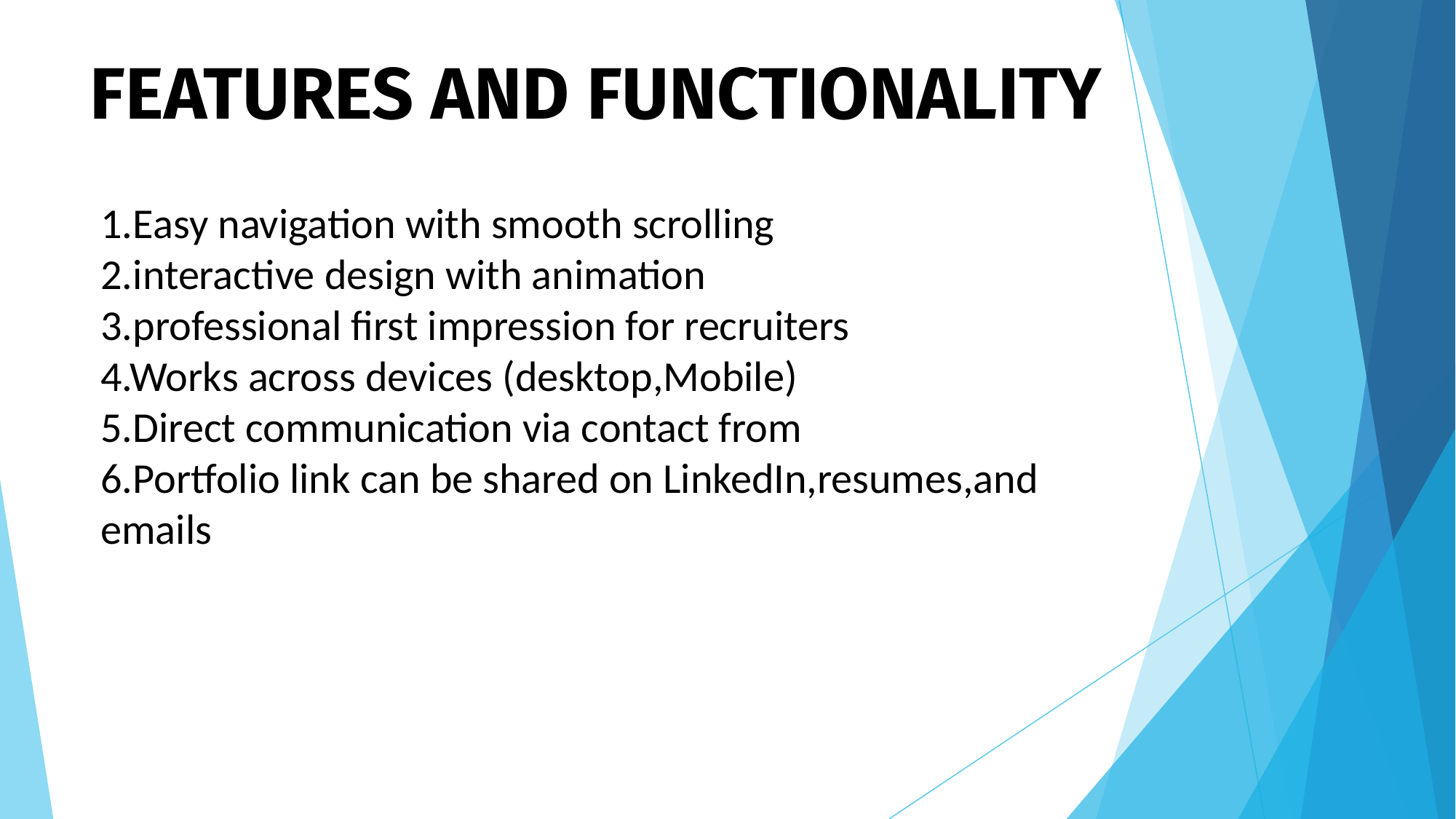

# FEATURES AND FUNCTIONALITY
1.Easy navigation with smooth scrolling
2.interactive design with animation
3.professional first impression for recruiters
4.Works across devices (desktop,Mobile)
5.Direct communication via contact from
6.Portfolio link can be shared on LinkedIn,resumes,and emails